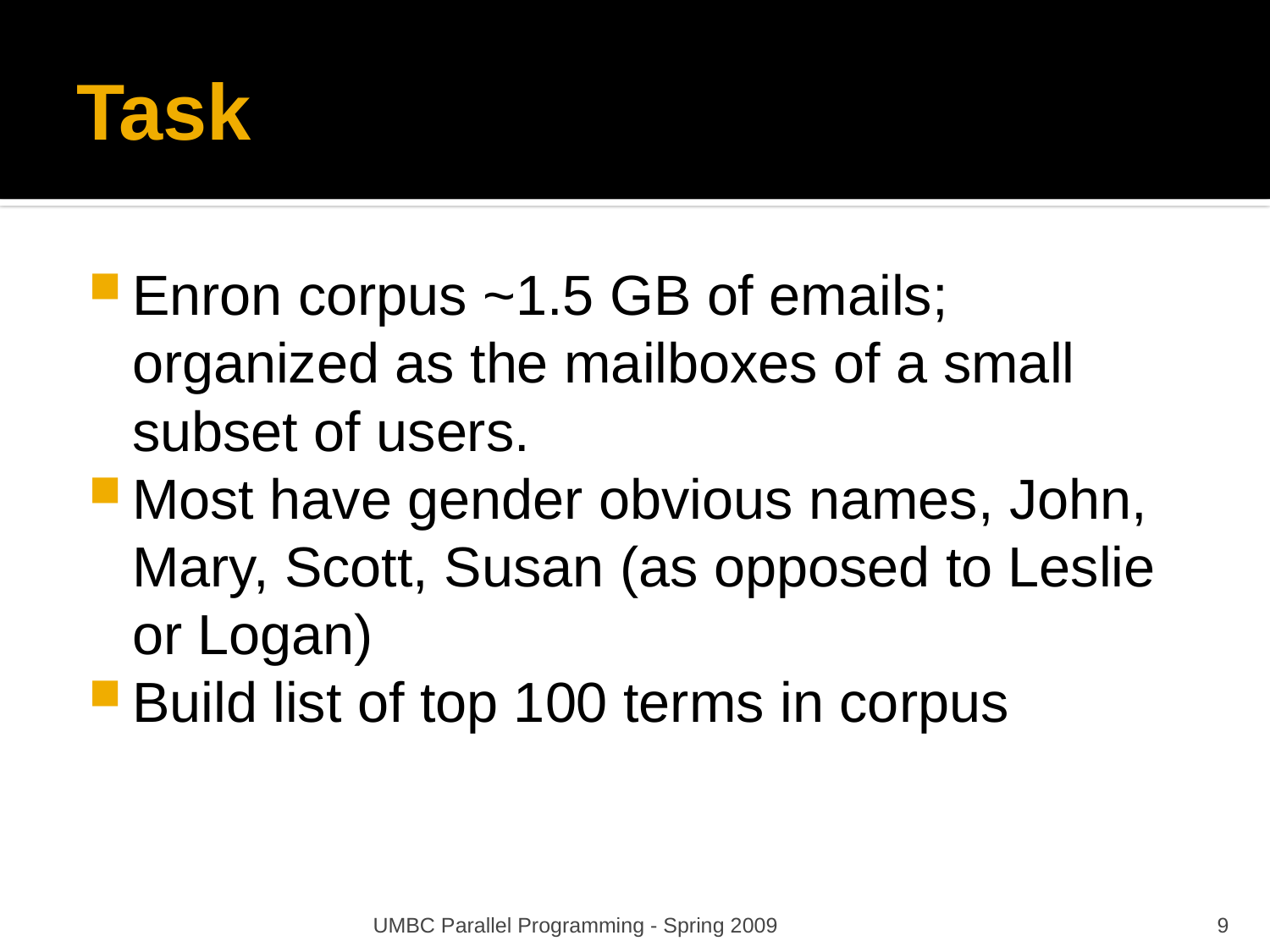

# Task
Enron corpus ~1.5 GB of emails; organized as the mailboxes of a small subset of users.
Most have gender obvious names, John, Mary, Scott, Susan (as opposed to Leslie or Logan)
Build list of top 100 terms in corpus
UMBC Parallel Programming - Spring 2009
9